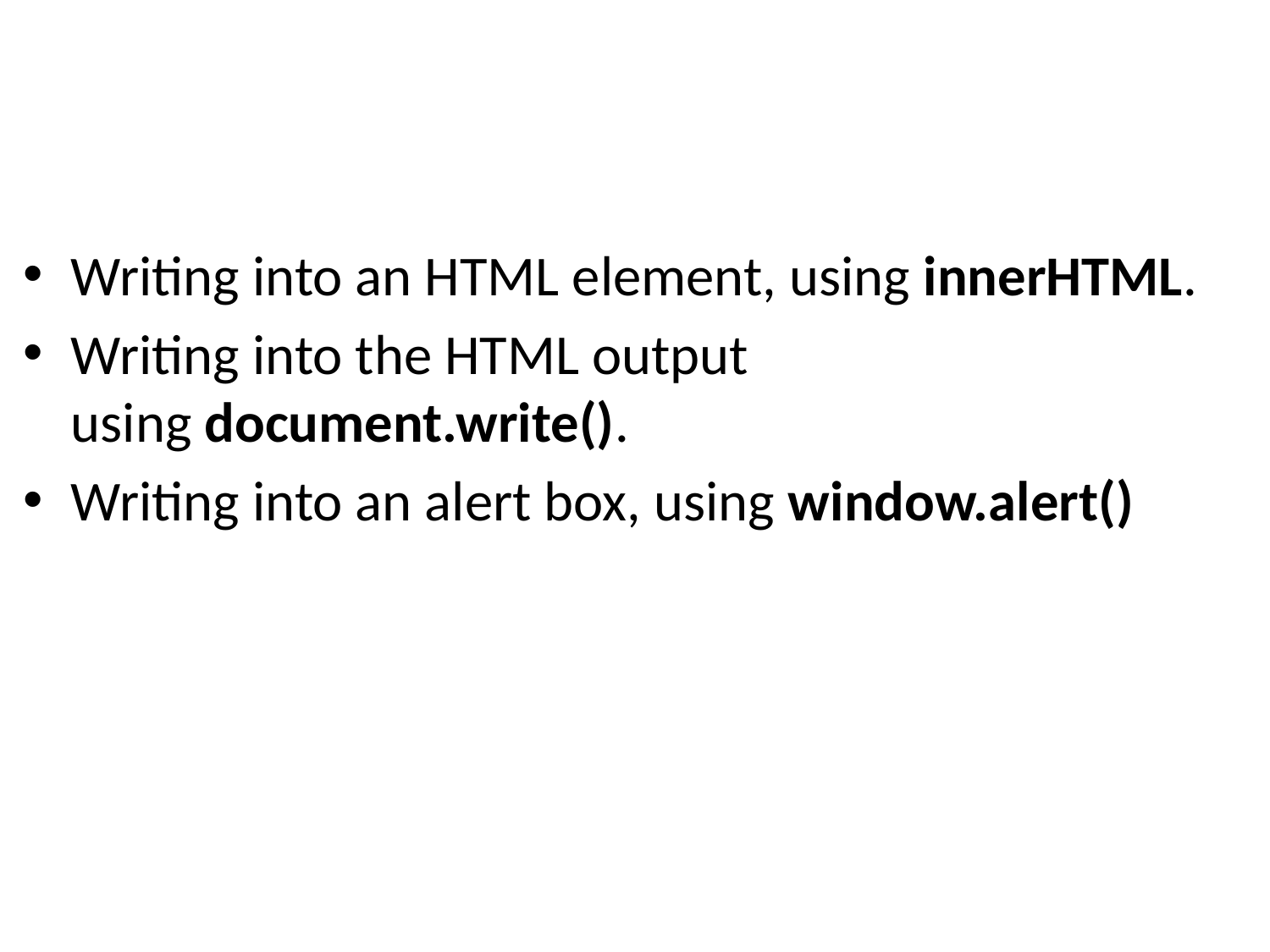

#
Writing into an HTML element, using innerHTML.
Writing into the HTML output using document.write().
Writing into an alert box, using window.alert()